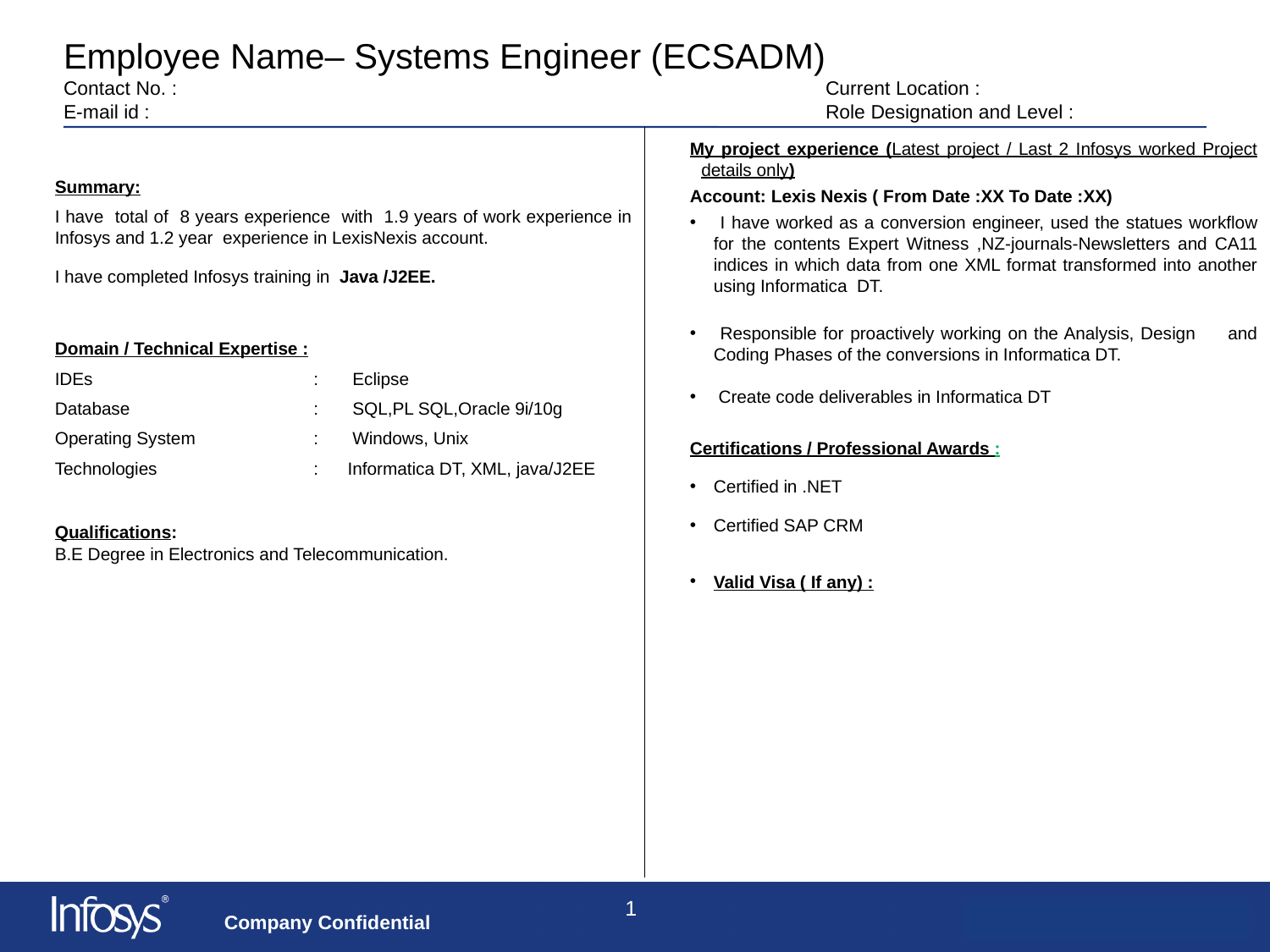

# Employee Name– Systems Engineer (ECSADM) Contact No. : 						Current Location : E-mail id :						Role Designation and Level :

My project experience (Latest project / Last 2 Infosys worked Project details only)
Account: Lexis Nexis ( From Date :XX To Date :XX)
 I have worked as a conversion engineer, used the statues workflow for the contents Expert Witness ,NZ-journals-Newsletters and CA11 indices in which data from one XML format transformed into another using Informatica  DT.

 Responsible for proactively working on the Analysis, Design     and Coding Phases of the conversions in Informatica DT.

 Create code deliverables in Informatica DT

Certifications / Professional Awards :
Certified in .NET
Certified SAP CRM

Valid Visa ( If any) :
Summary:
I have  total of  8 years experience  with  1.9 years of work experience in Infosys and 1.2 year  experience in LexisNexis account.
I have completed Infosys training in  Java /J2EE.

Domain / Technical Expertise :
IDEs 		 :       Eclipse
Database   		 :       SQL,PL SQL,Oracle 9i/10g
Operating System  	 :       Windows, Unix
Technologies            	 :      Informatica DT, XML, java/J2EE

Qualifications:
B.E Degree in Electronics and Telecommunication.